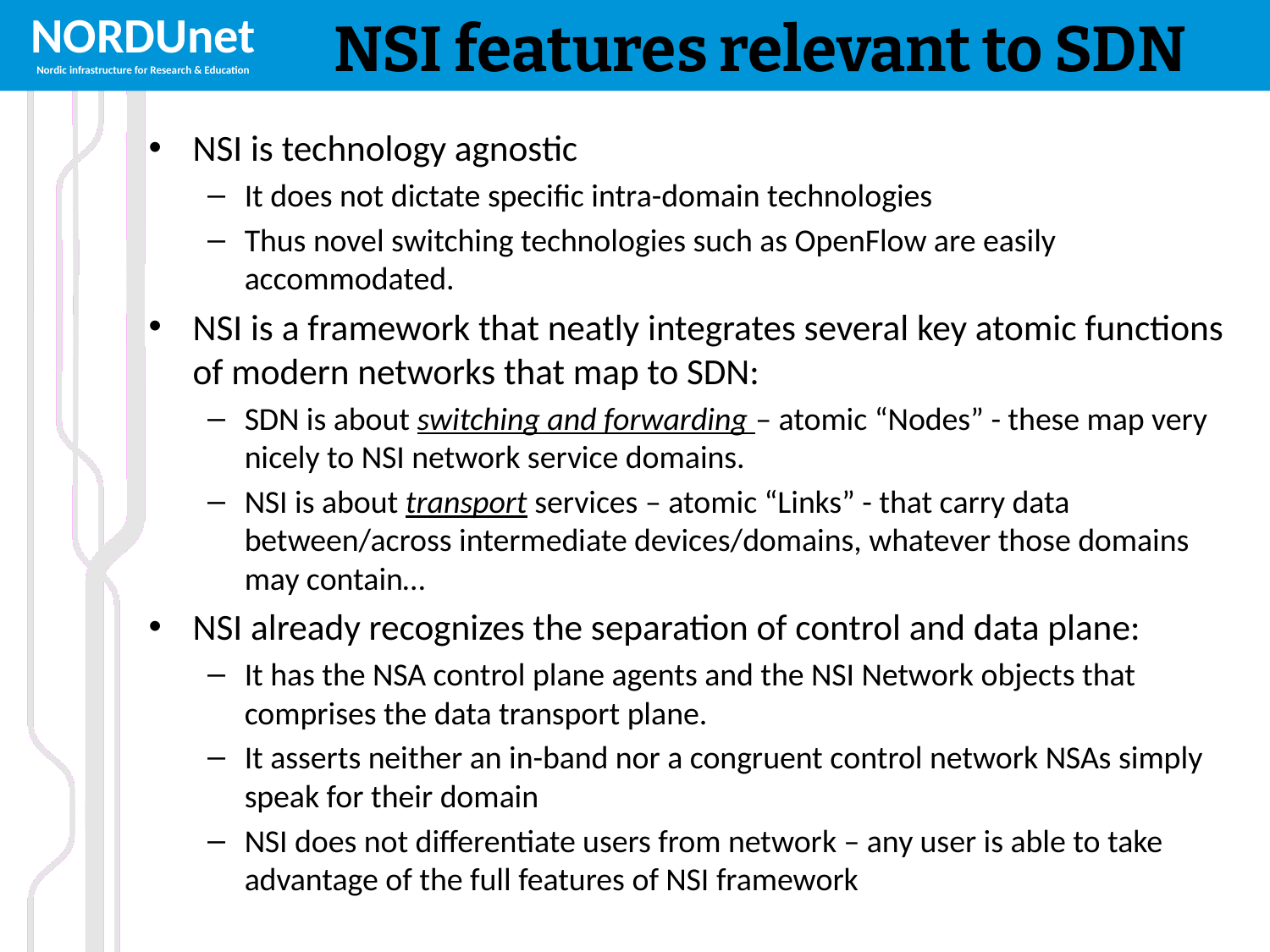

# NSI features relevant to SDN
NSI is technology agnostic
It does not dictate specific intra-domain technologies
Thus novel switching technologies such as OpenFlow are easily accommodated.
NSI is a framework that neatly integrates several key atomic functions of modern networks that map to SDN:
SDN is about switching and forwarding – atomic “Nodes” - these map very nicely to NSI network service domains.
NSI is about transport services – atomic “Links” - that carry data between/across intermediate devices/domains, whatever those domains may contain…
NSI already recognizes the separation of control and data plane:
It has the NSA control plane agents and the NSI Network objects that comprises the data transport plane.
It asserts neither an in-band nor a congruent control network NSAs simply speak for their domain
NSI does not differentiate users from network – any user is able to take advantage of the full features of NSI framework